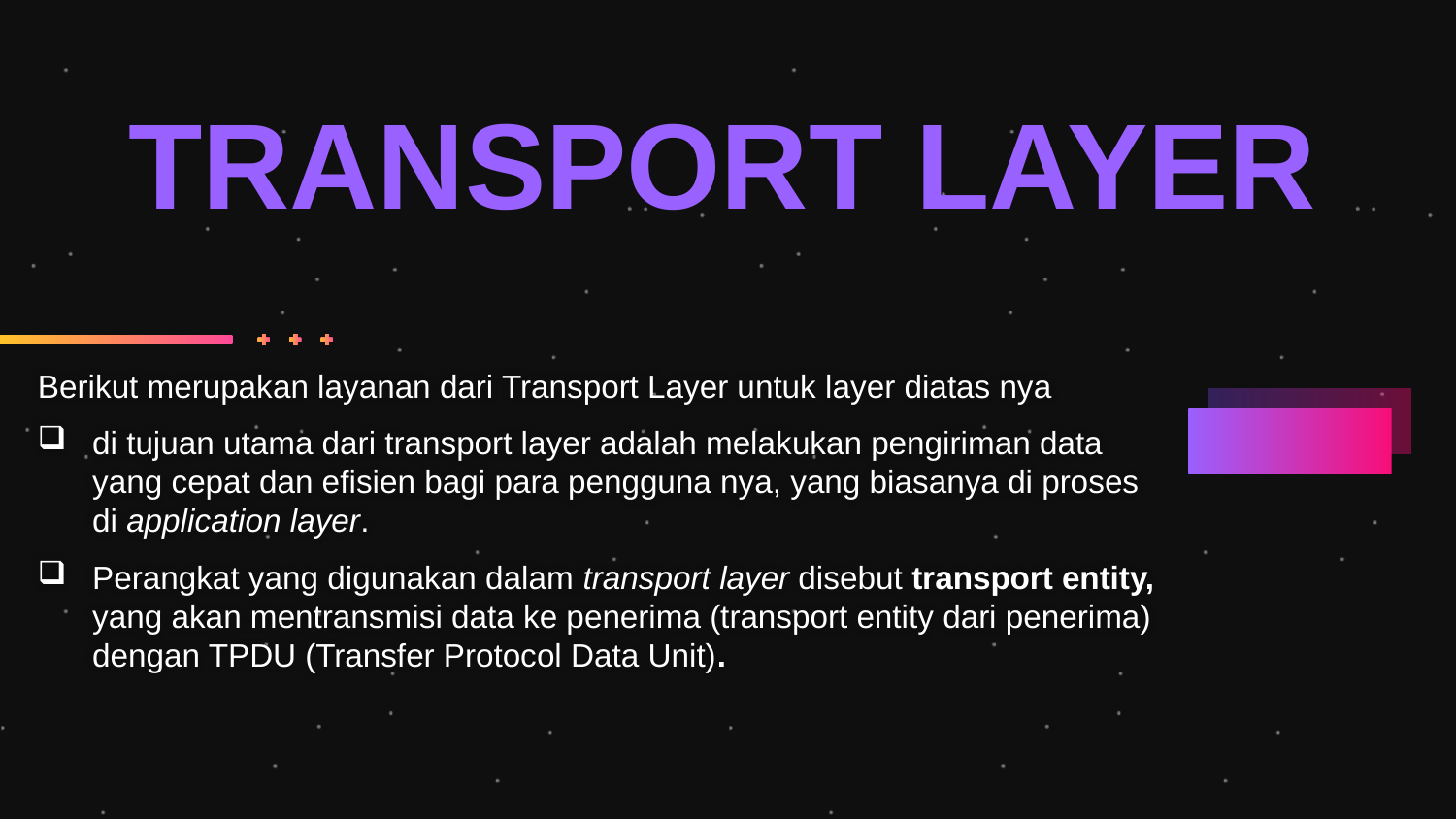

# TRANSPORT LAYER
Berikut merupakan layanan dari Transport Layer untuk layer diatas nya
di tujuan utama dari transport layer adalah melakukan pengiriman data yang cepat dan efisien bagi para pengguna nya, yang biasanya di proses di application layer.
Perangkat yang digunakan dalam transport layer disebut transport entity, yang akan mentransmisi data ke penerima (transport entity dari penerima) dengan TPDU (Transfer Protocol Data Unit).